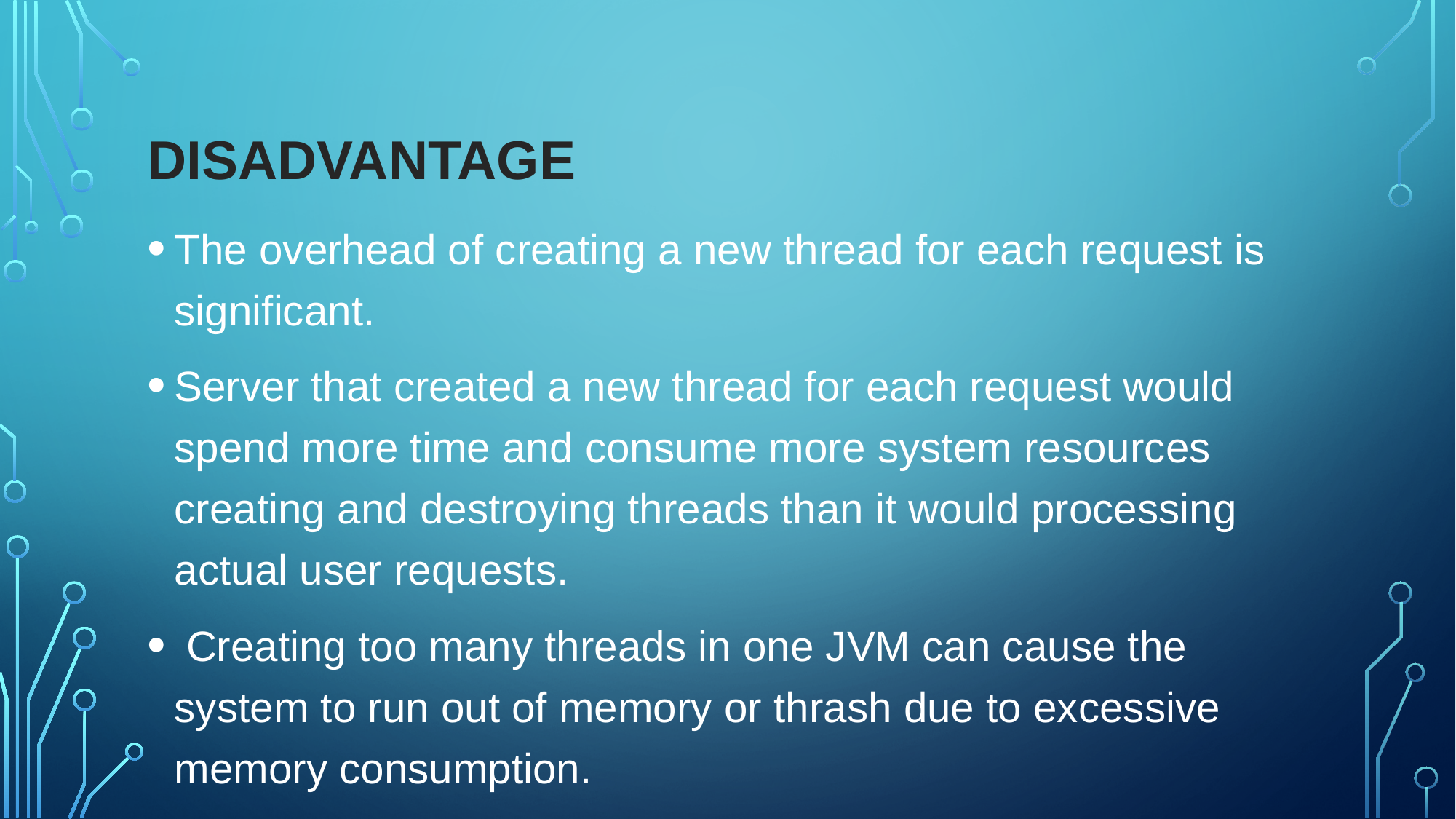

# Disadvantage
The overhead of creating a new thread for each request is significant.
Server that created a new thread for each request would spend more time and consume more system resources creating and destroying threads than it would processing actual user requests.
 Creating too many threads in one JVM can cause the system to run out of memory or thrash due to excessive memory consumption.